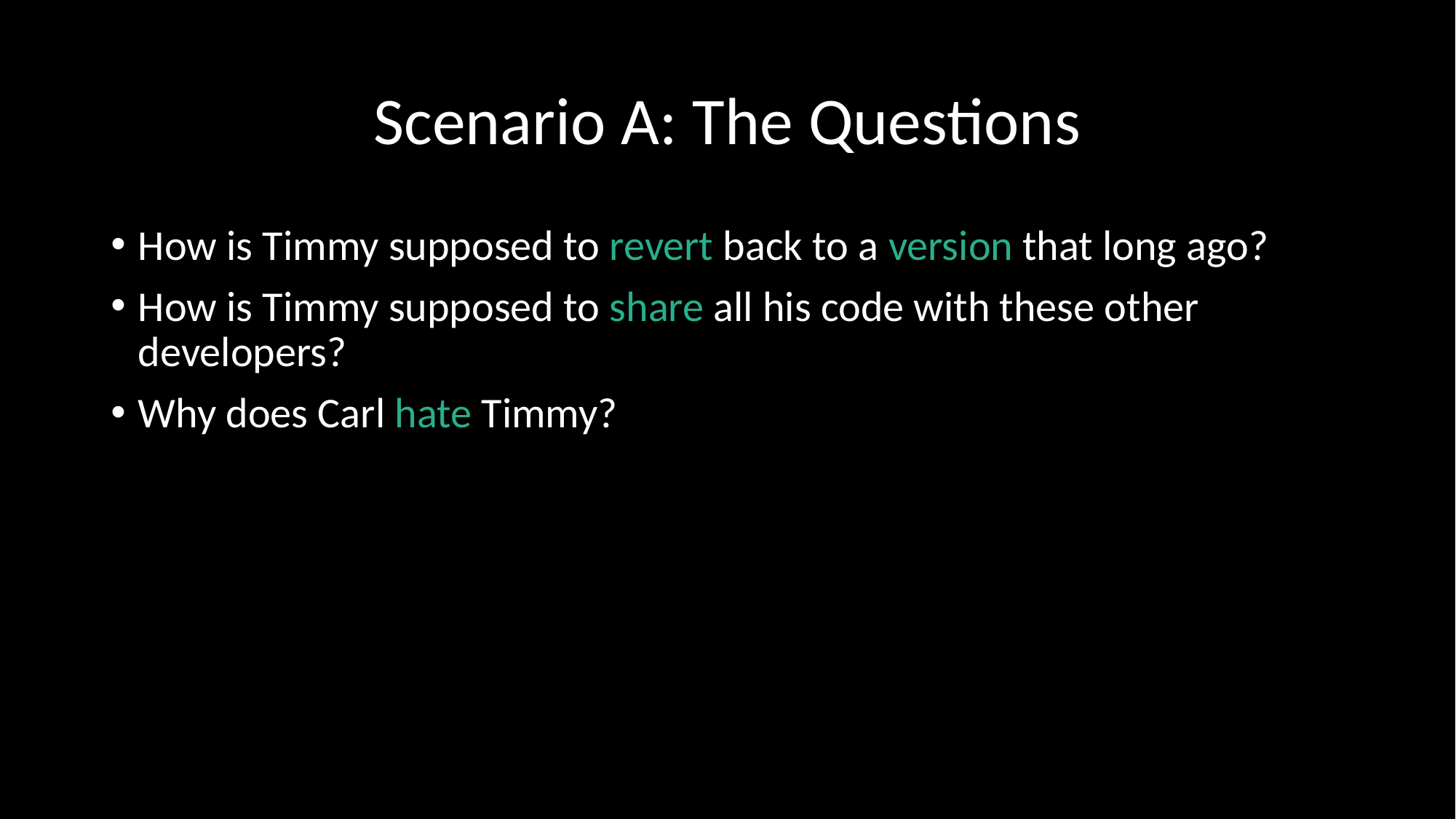

# Scenario A: The Questions
How is Timmy supposed to revert back to a version that long ago?
How is Timmy supposed to share all his code with these other developers?
Why does Carl hate Timmy?